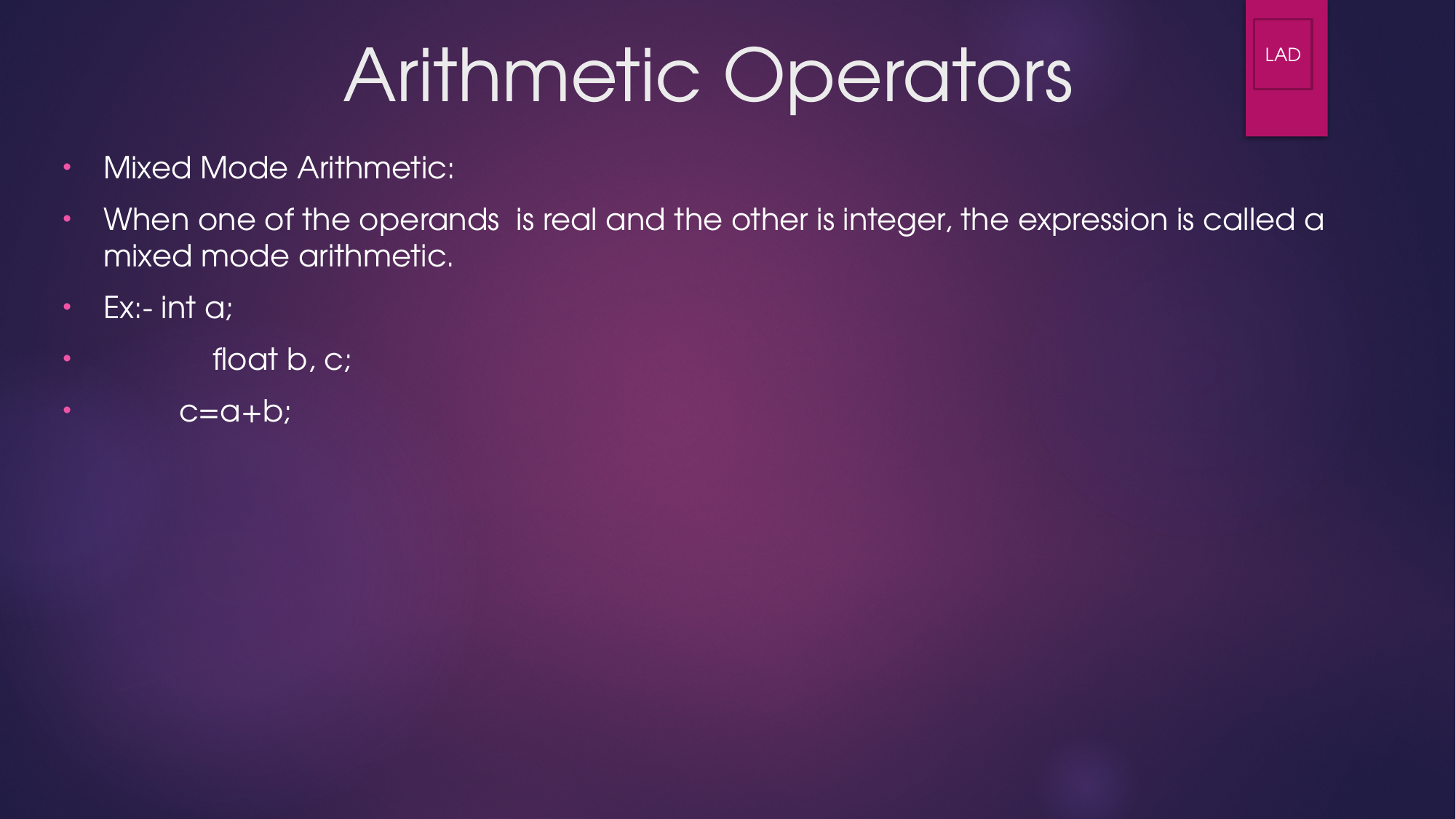

# Arithmetic Operators
LAD
Mixed Mode Arithmetic:
When one of the operands  is real and the other is integer, the expression is called a mixed mode arithmetic.
Ex:- int a;
   	float b, c;
         c=a+b;